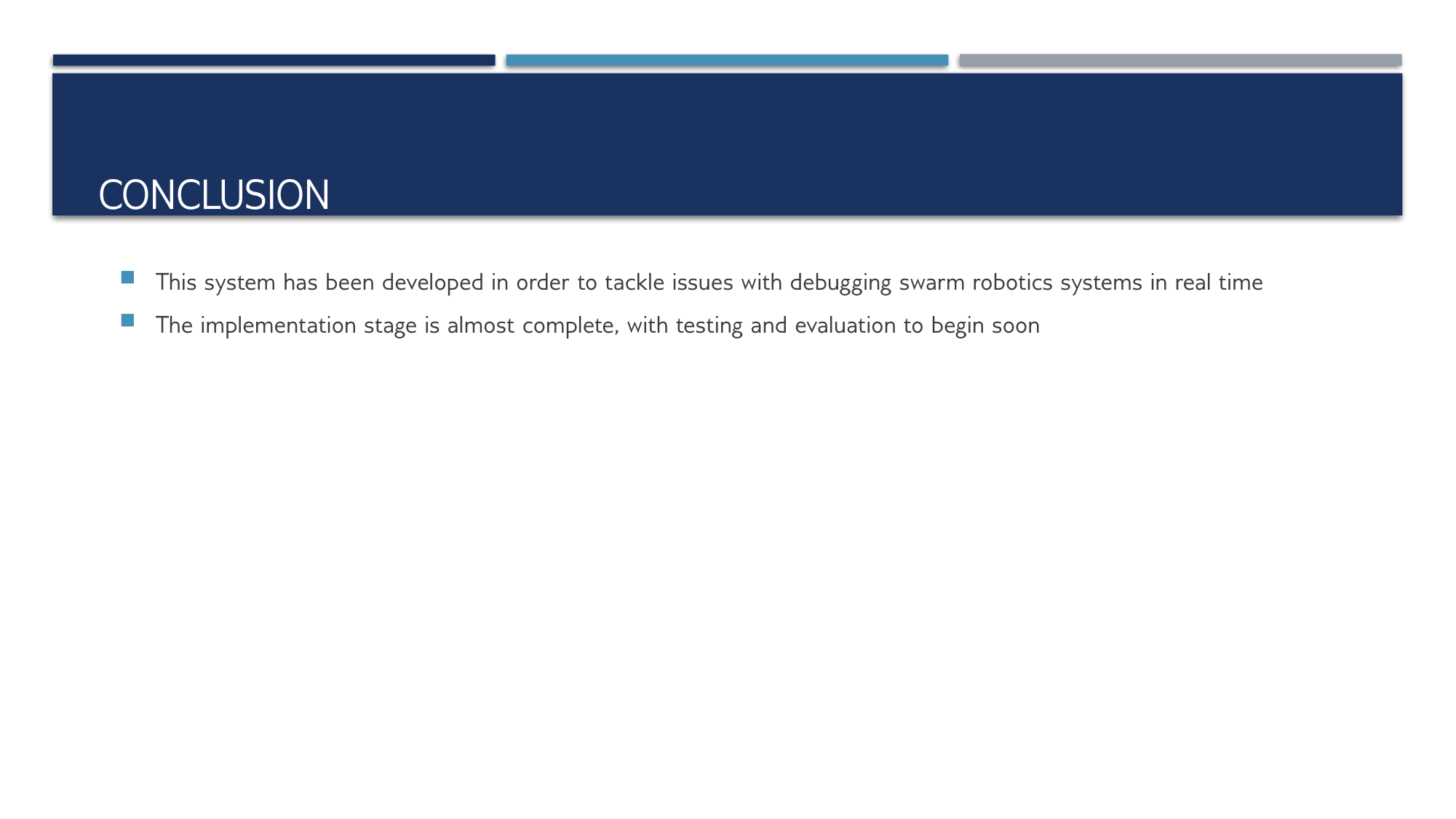

Conclusion
This system has been developed in order to tackle issues with debugging swarm robotics systems in real time
The implementation stage is almost complete, with testing and evaluation to begin soon